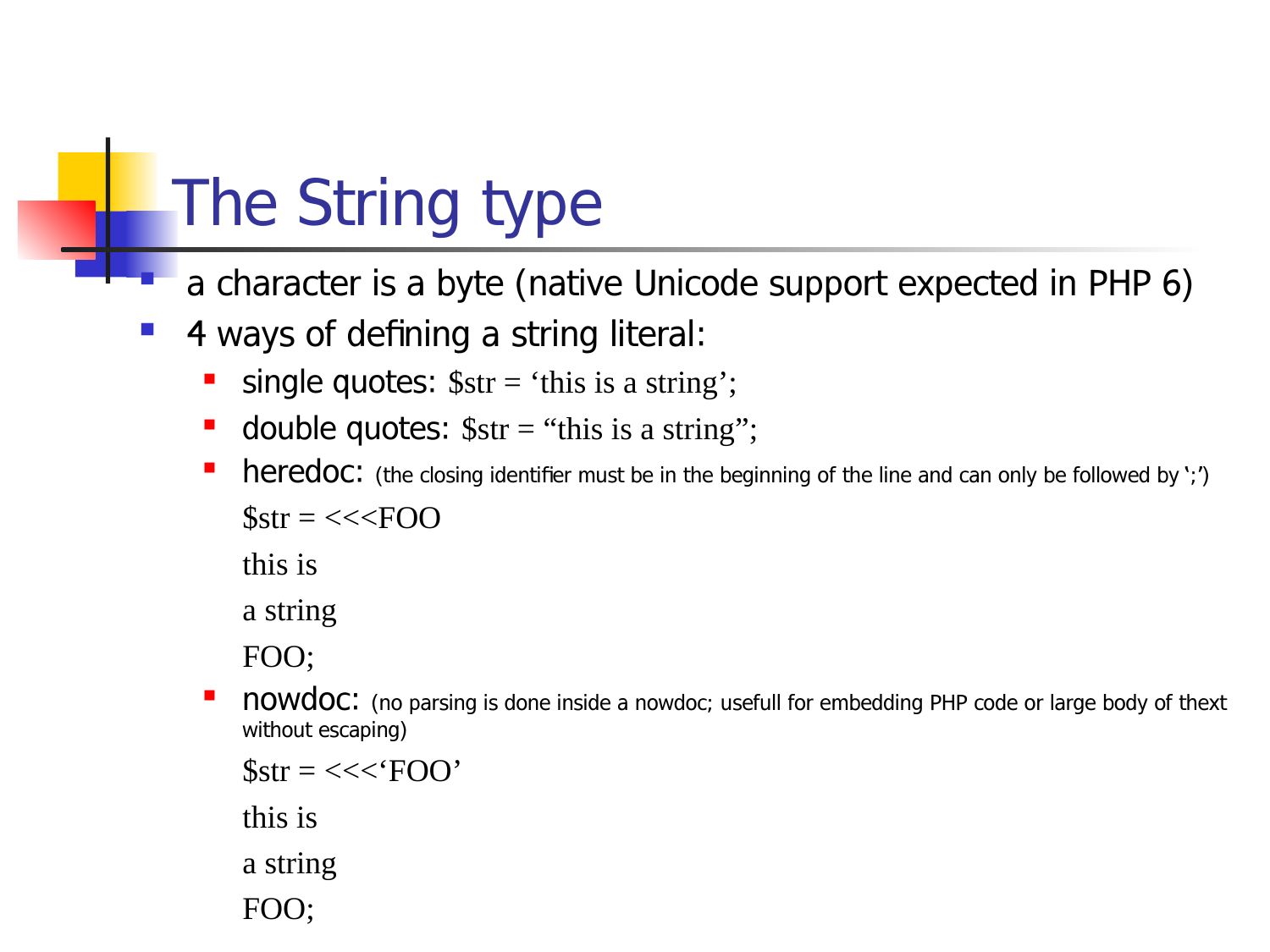

The String type
a character is a byte (native Unicode support expected in PHP 6)
4 ways of defining a string literal:
single quotes: $str = ‘this is a string’;
double quotes: $str = “this is a string”;
heredoc: (the closing identifier must be in the beginning of the line and can only be followed by ‘;’)
	$str = <<<FOO
	this is
	a string
	FOO;
nowdoc: (no parsing is done inside a nowdoc; usefull for embedding PHP code or large body of thext without escaping)
	$str = <<<‘FOO’
	this is
	a string
	FOO;